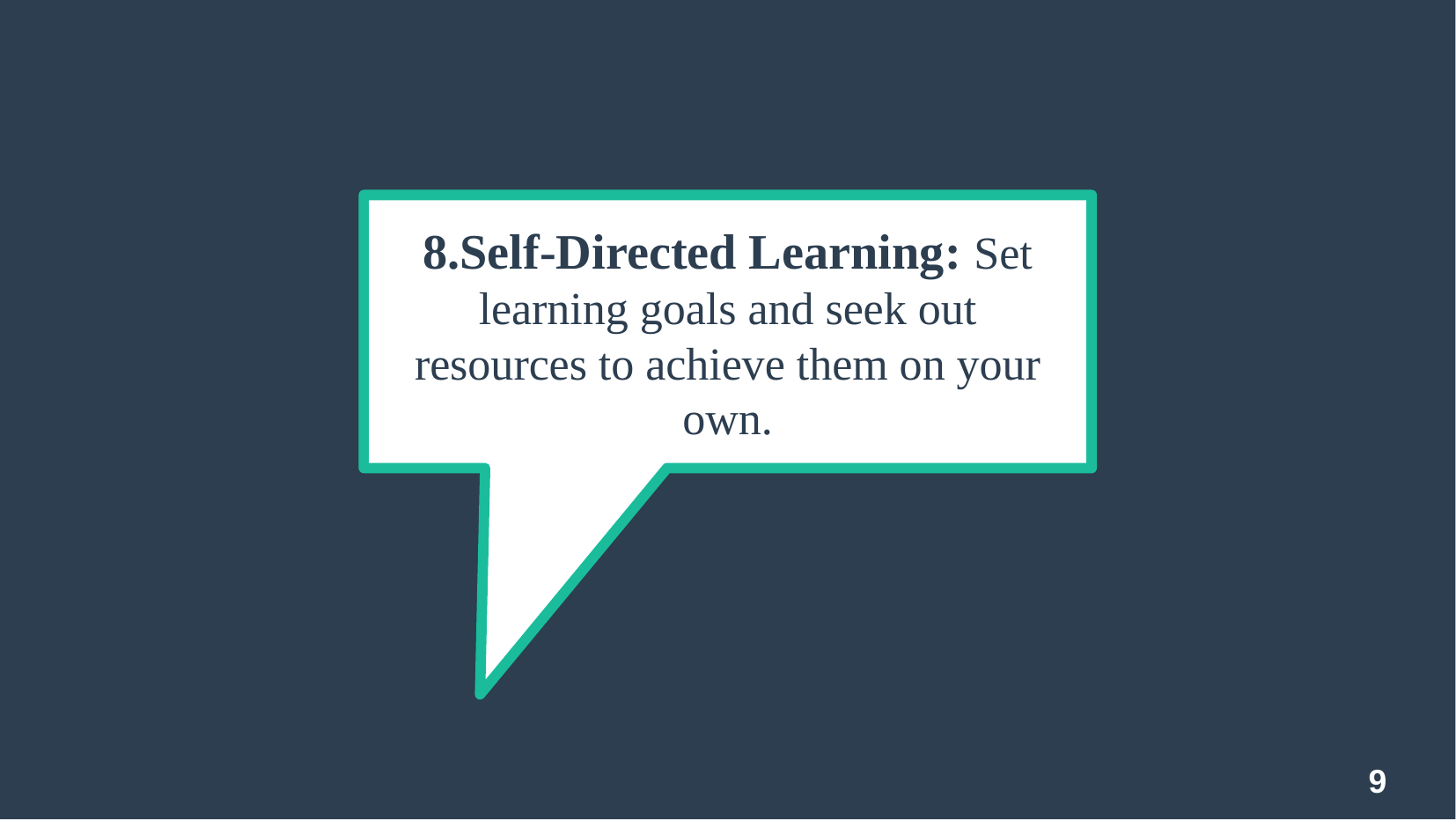

# 8.Self-Directed Learning: Set learning goals and seek out resources to achieve them on your own.
9